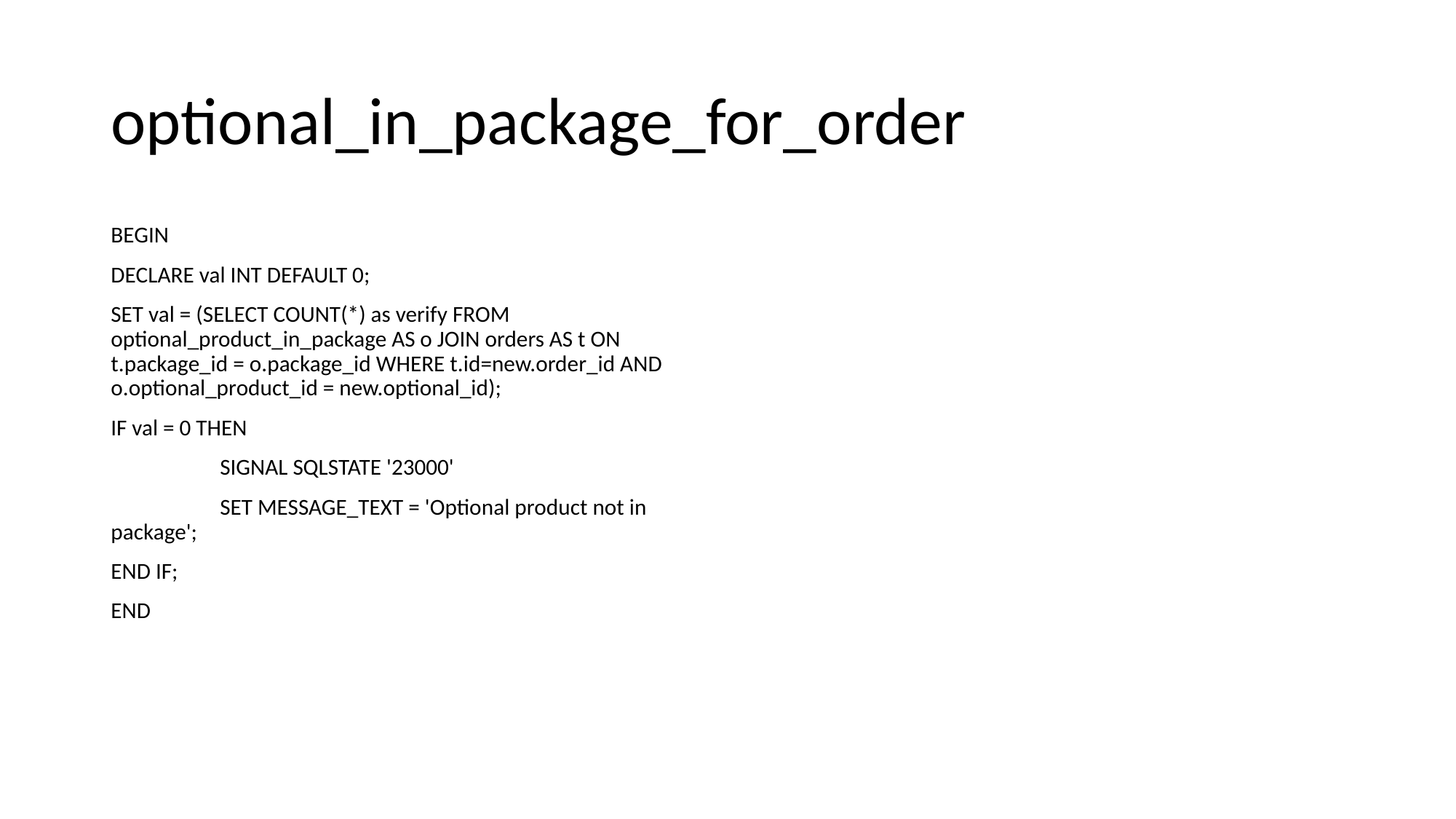

# optional_in_package_for_order
BEGIN
DECLARE val INT DEFAULT 0;
SET val = (SELECT COUNT(*) as verify FROM optional_product_in_package AS o JOIN orders AS t ON t.package_id = o.package_id WHERE t.id=new.order_id AND o.optional_product_id = new.optional_id);
IF val = 0 THEN
	SIGNAL SQLSTATE '23000'
	SET MESSAGE_TEXT = 'Optional product not in package';
END IF;
END